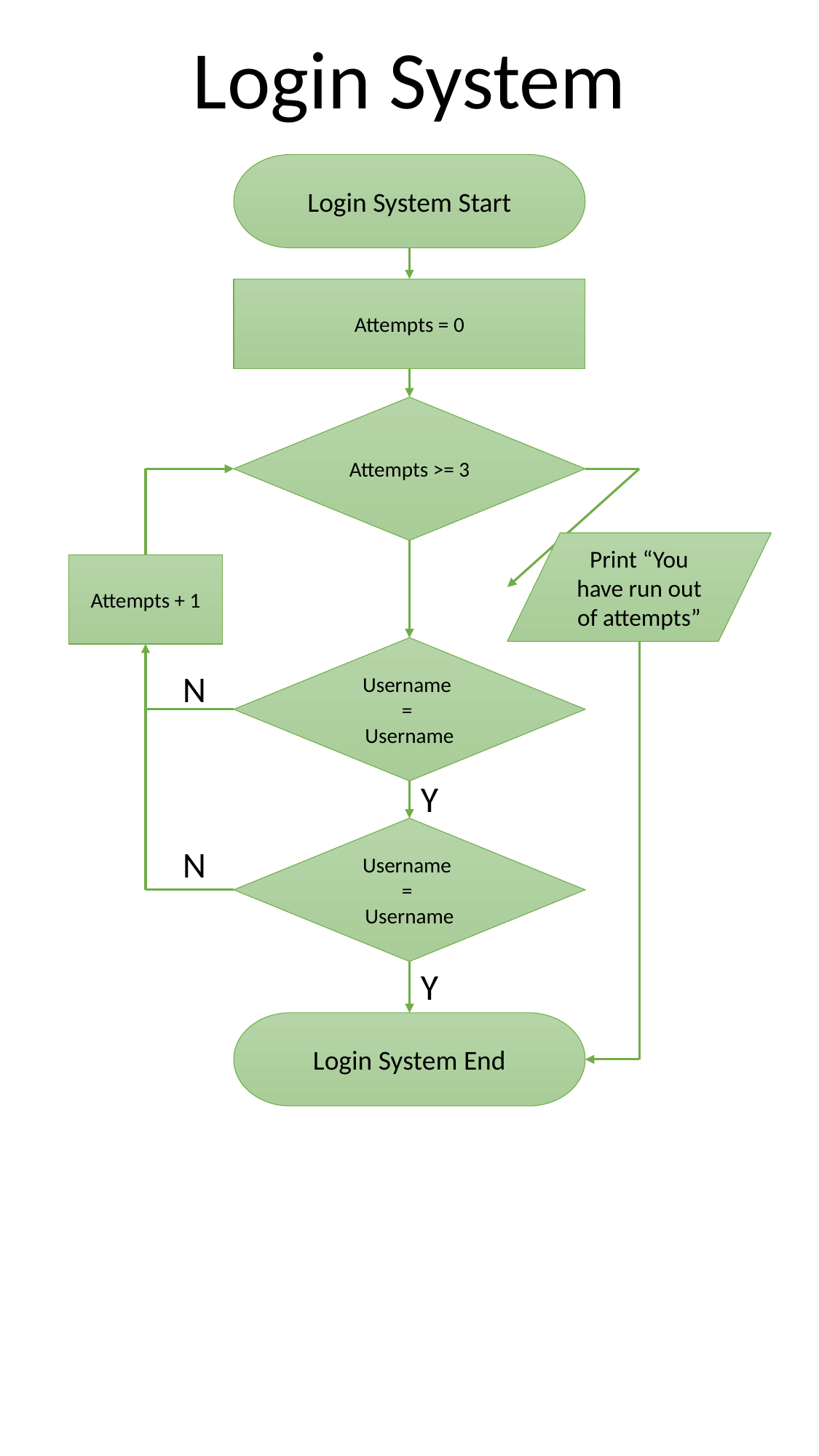

Login System
Login System Start
Attempts = 0
Attempts >= 3
Print “You have run out of attempts”
Attempts + 1
Username
=
Username
N
Y
Username
=
Username
N
Y
Login System End